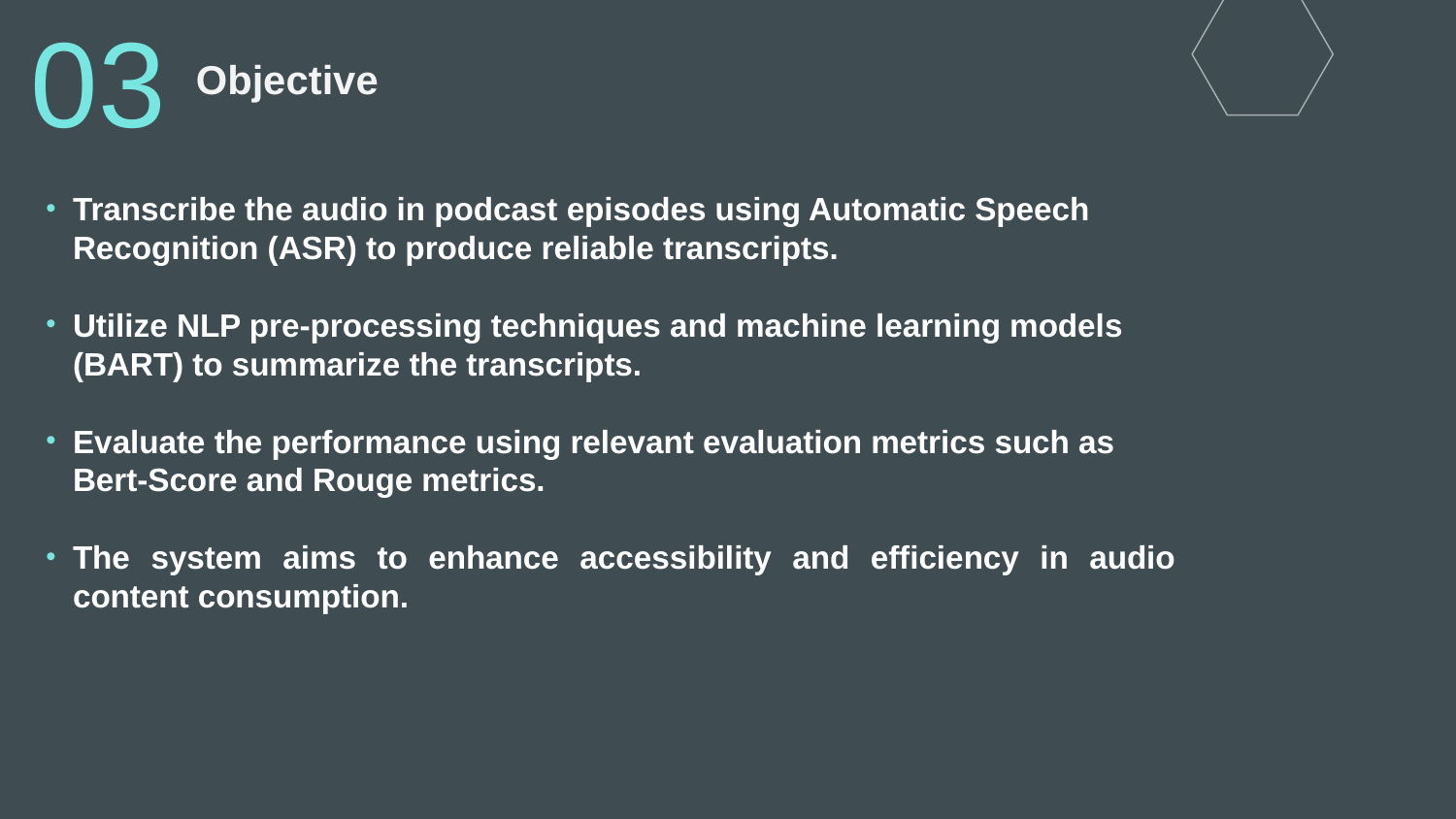

03
# Objective

Transcribe the audio in podcast episodes using Automatic Speech Recognition (ASR) to produce reliable transcripts.

Utilize NLP pre-processing techniques and machine learning models (BART) to summarize the transcripts.

Evaluate the performance using relevant evaluation metrics such as Bert-Score and Rouge metrics.

The system aims to enhance accessibility and efficiency in audio content consumption.